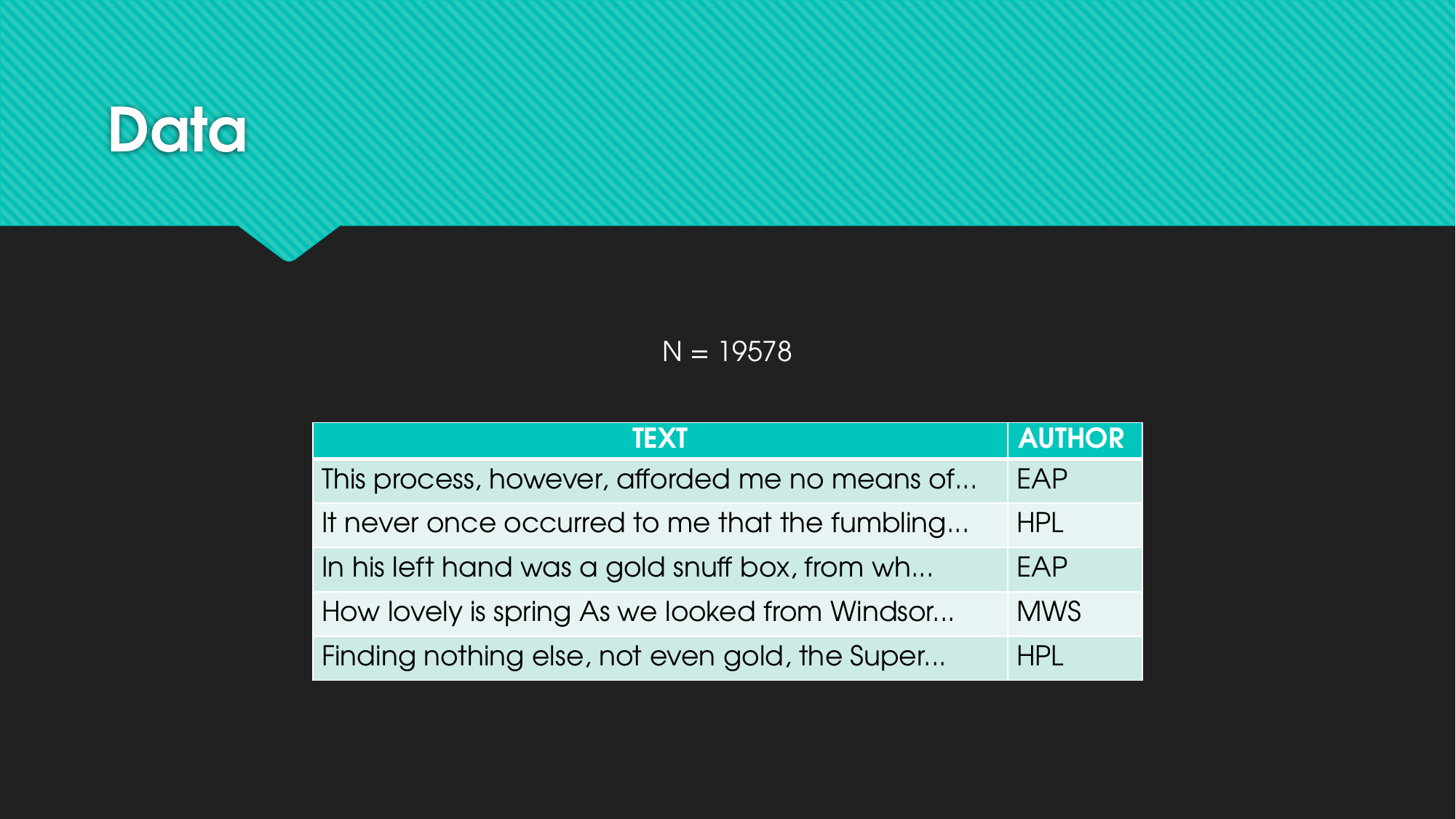

# Data
N = 19578
| TEXT | AUTHOR |
| --- | --- |
| This process, however, afforded me no means of... | EAP |
| It never once occurred to me that the fumbling... | HPL |
| In his left hand was a gold snuff box, from wh... | EAP |
| How lovely is spring As we looked from Windsor... | MWS |
| Finding nothing else, not even gold, the Super... | HPL |